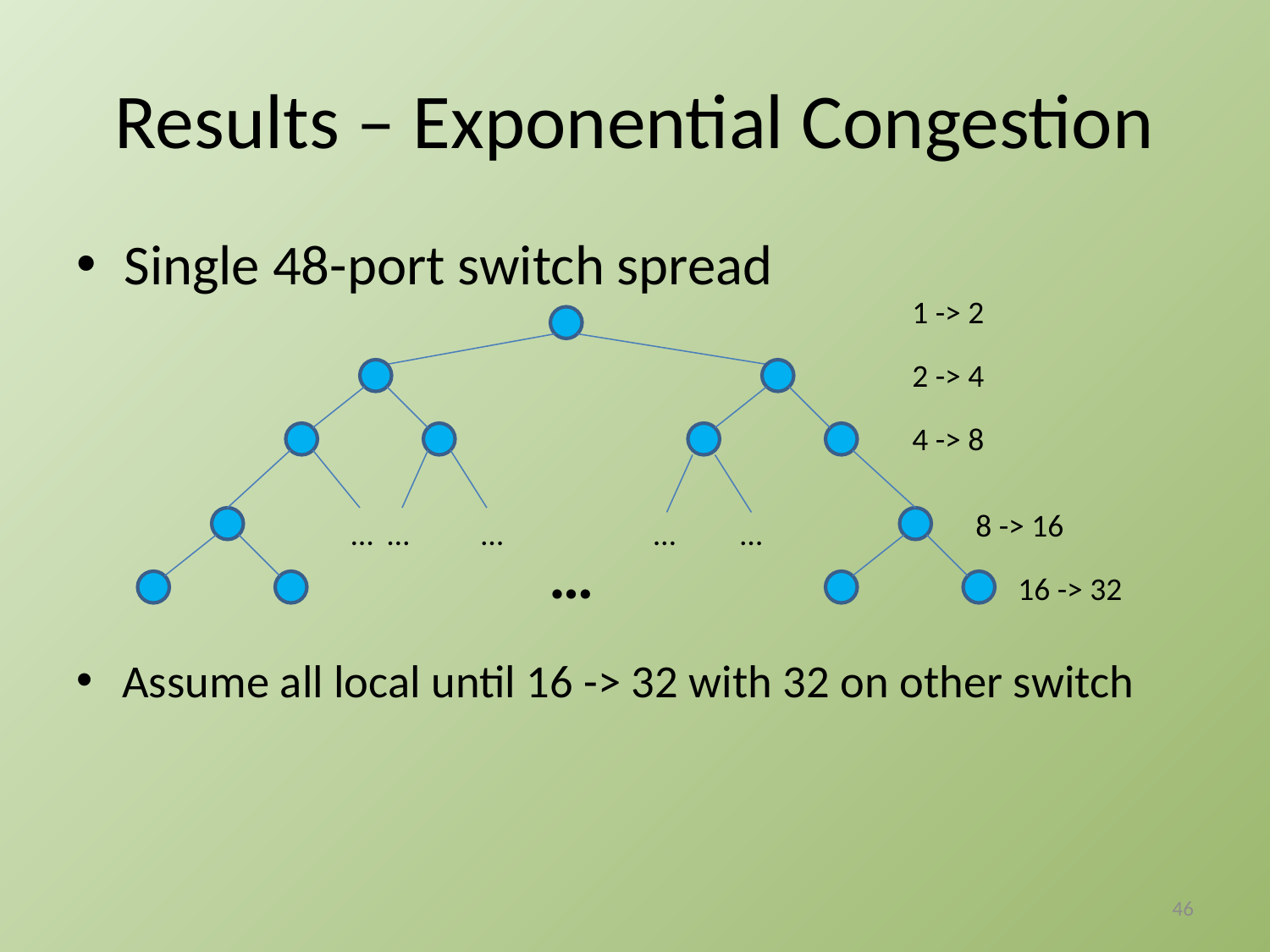

# Results – Exponential Congestion
Single 48-port switch spread

1 -> 2

2 -> 4

4 -> 8
8 -> 16

…  …          …                     …         …

…
16 -> 32
Assume all local until 16 -> 32 with 32 on other switch

46